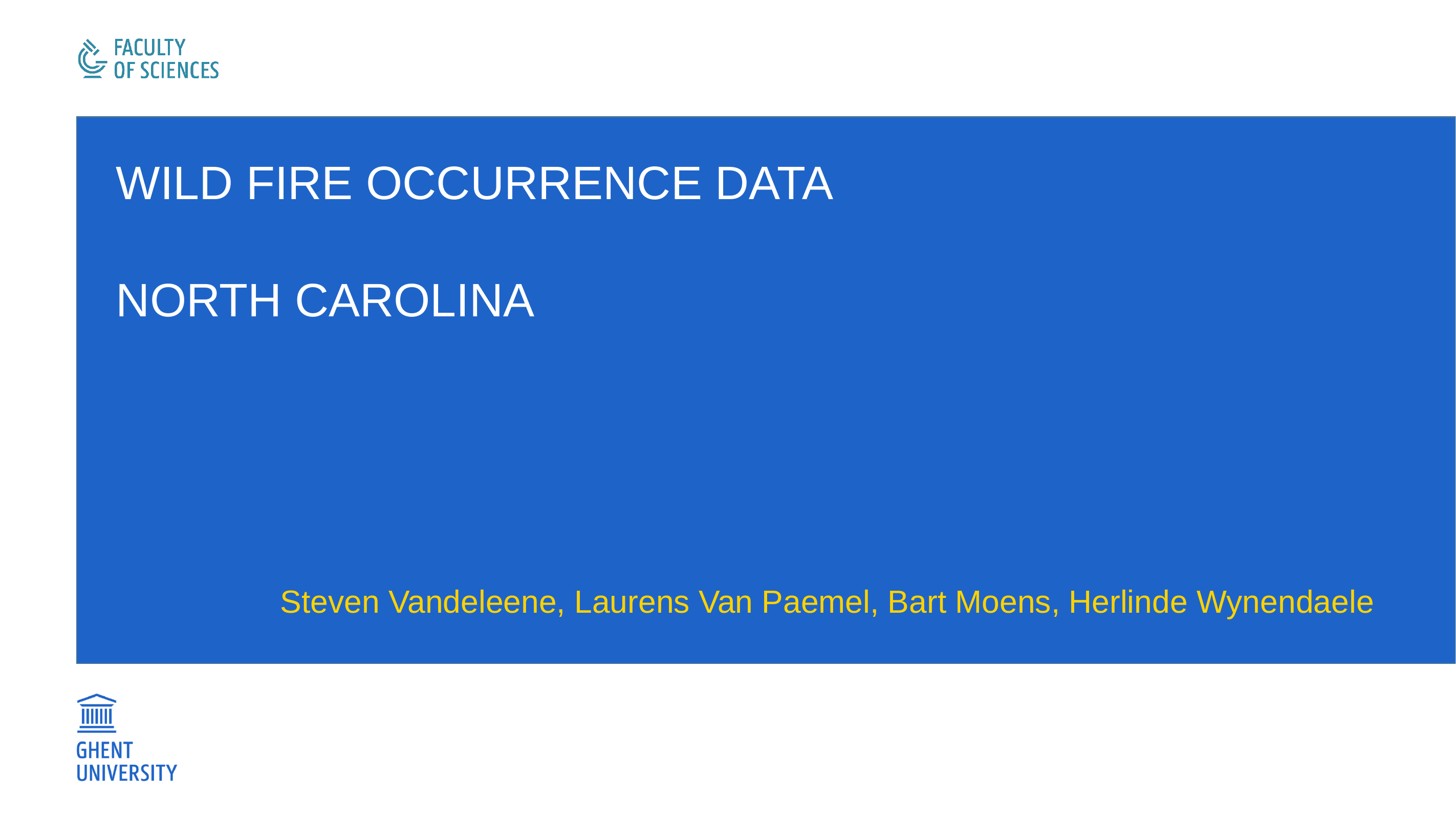

# Wild fire occurrence data North Carolina
Steven Vandeleene, Laurens Van Paemel, Bart Moens, Herlinde Wynendaele